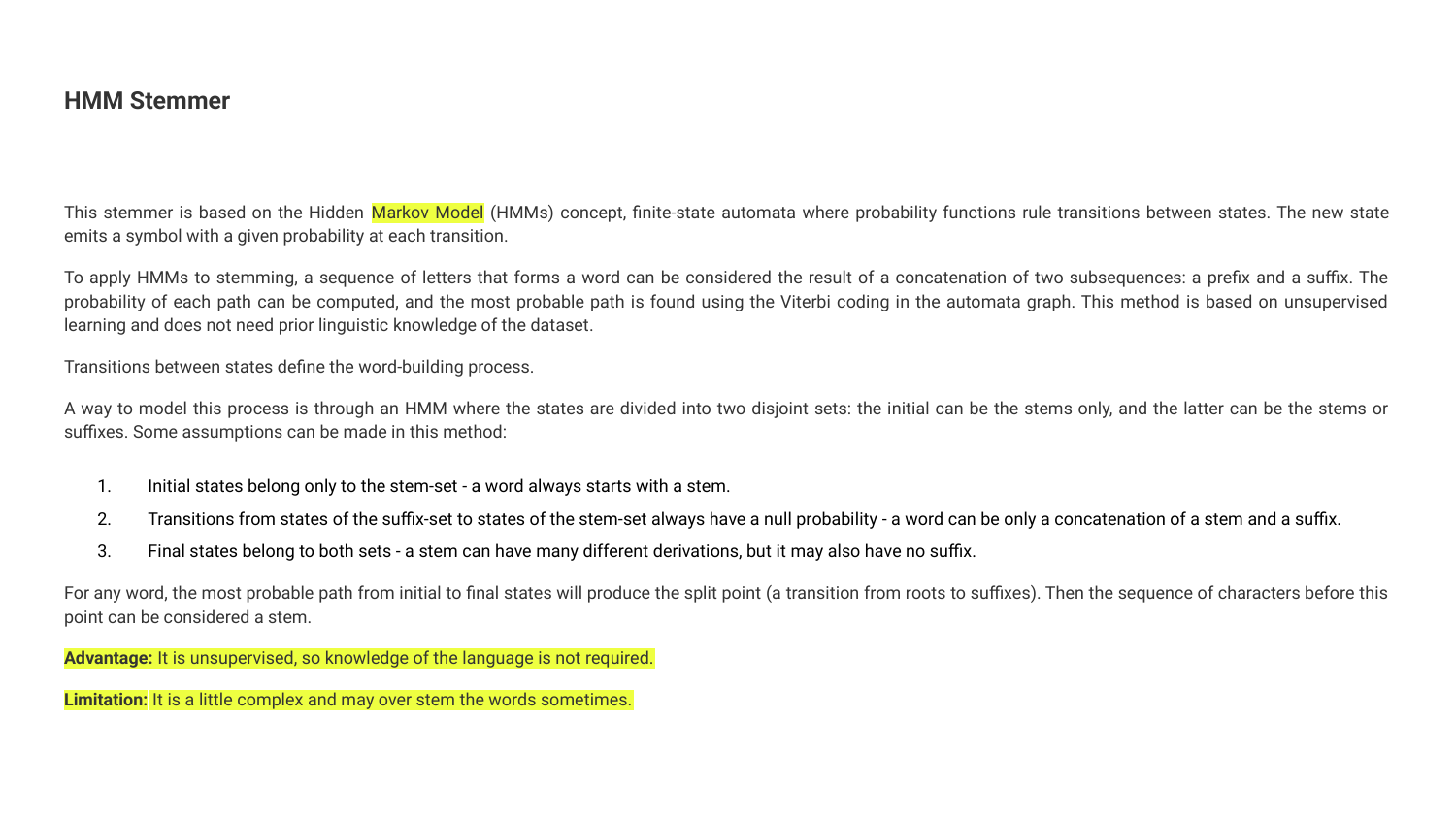

# HMM Stemmer
This stemmer is based on the Hidden Markov Model (HMMs) concept, finite-state automata where probability functions rule transitions between states. The new state emits a symbol with a given probability at each transition.
To apply HMMs to stemming, a sequence of letters that forms a word can be considered the result of a concatenation of two subsequences: a prefix and a suffix. The probability of each path can be computed, and the most probable path is found using the Viterbi coding in the automata graph. This method is based on unsupervised learning and does not need prior linguistic knowledge of the dataset.
Transitions between states define the word-building process.
A way to model this process is through an HMM where the states are divided into two disjoint sets: the initial can be the stems only, and the latter can be the stems or suffixes. Some assumptions can be made in this method:
Initial states belong only to the stem-set - a word always starts with a stem.
Transitions from states of the suffix-set to states of the stem-set always have a null probability - a word can be only a concatenation of a stem and a suffix.
Final states belong to both sets - a stem can have many different derivations, but it may also have no suffix.
For any word, the most probable path from initial to final states will produce the split point (a transition from roots to suffixes). Then the sequence of characters before this point can be considered a stem.
Advantage: It is unsupervised, so knowledge of the language is not required.
Limitation: It is a little complex and may over stem the words sometimes.